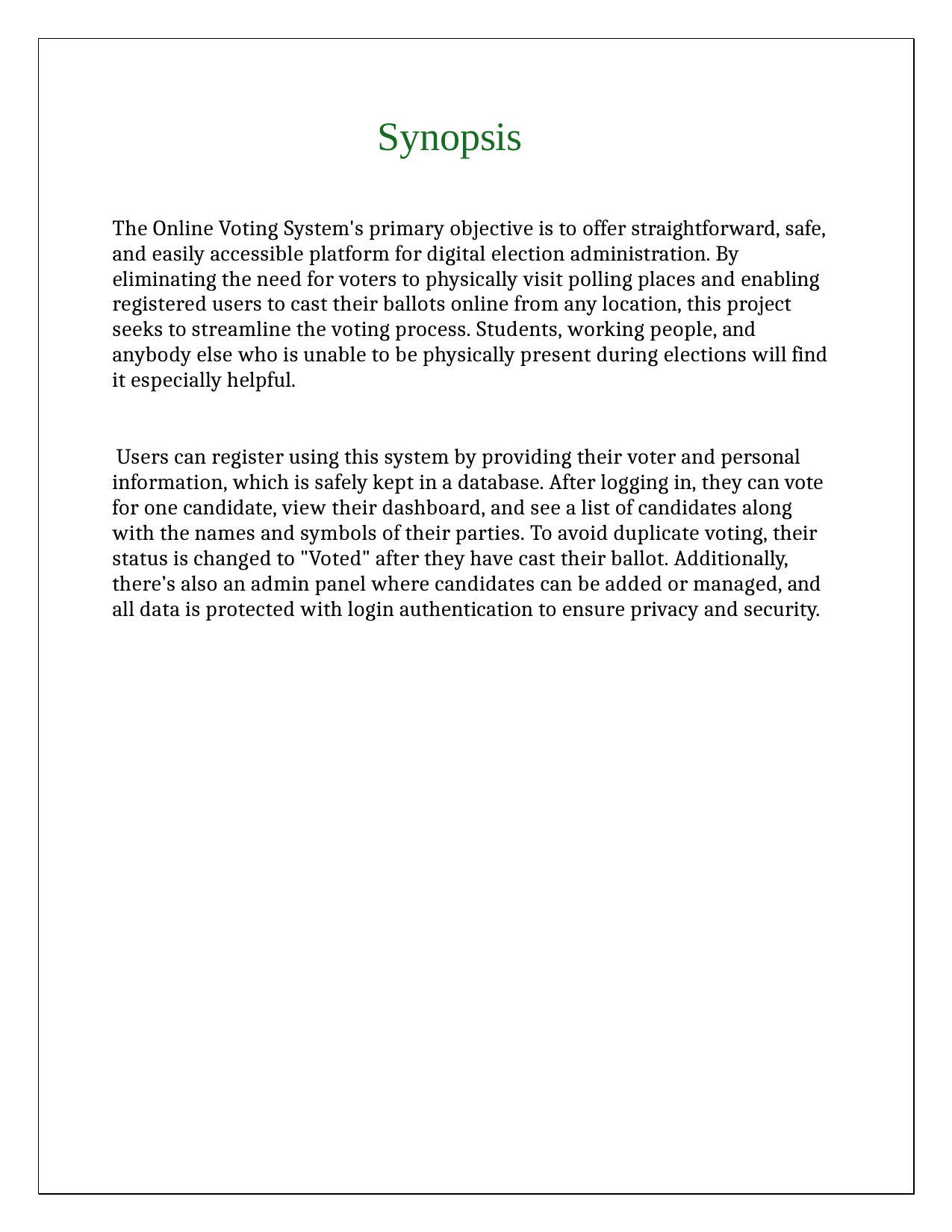

# Synopsis
The Online Voting System's primary objective is to offer straightforward, safe, and easily accessible platform for digital election administration. By eliminating the need for voters to physically visit polling places and enabling registered users to cast their ballots online from any location, this project seeks to streamline the voting process. Students, working people, and anybody else who is unable to be physically present during elections will find it especially helpful.

Users can register using this system by providing their voter and personal information, which is safely kept in a database. After logging in, they can vote for one candidate, view their dashboard, and see a list of candidates along with the names and symbols of their parties. To avoid duplicate voting, their status is changed to "Voted" after they have cast their ballot. Additionally, there’s also an admin panel where candidates can be added or managed, and all data is protected with login authentication to ensure privacy and security.